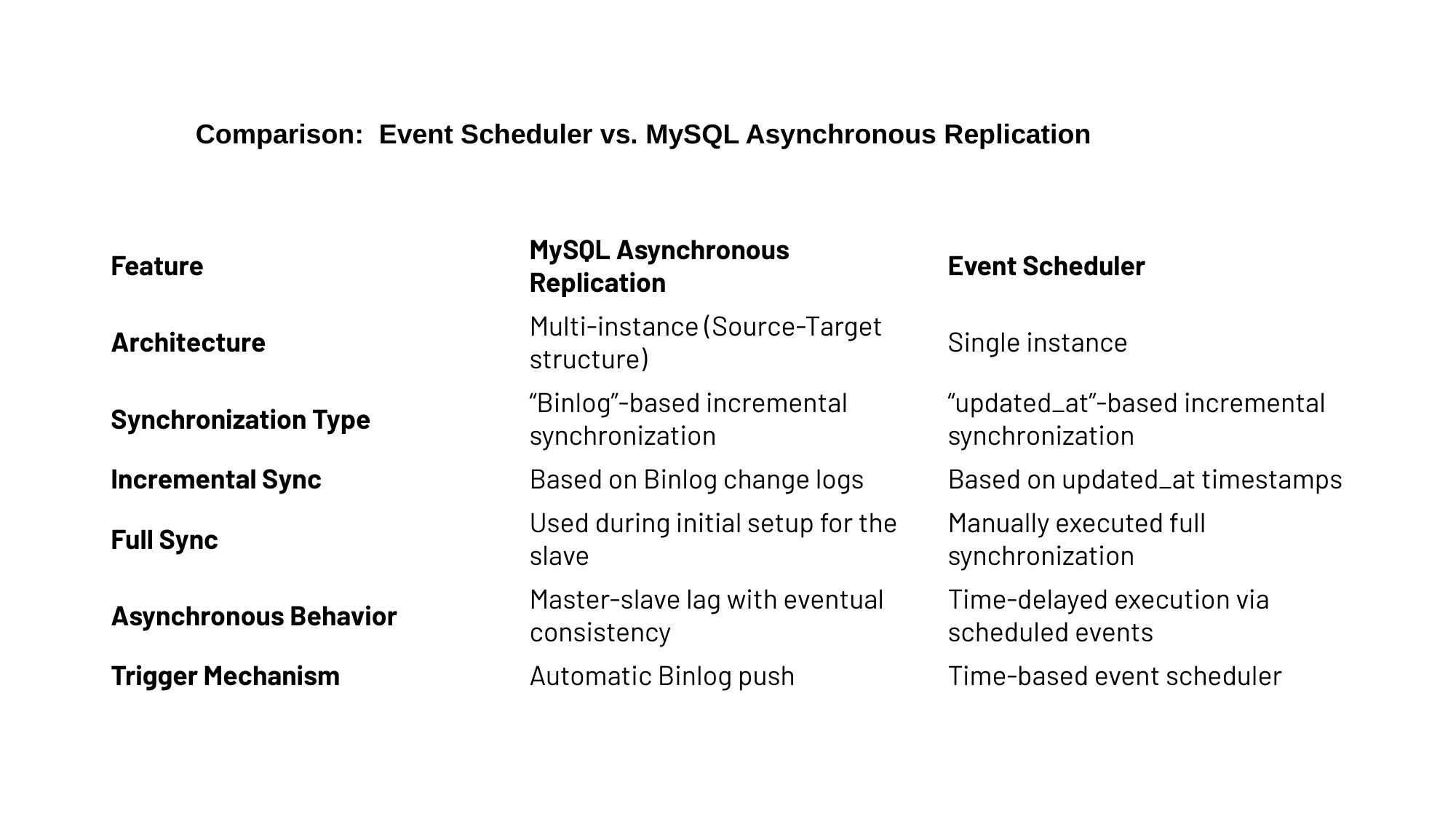

Comparison:  Event Scheduler vs. MySQL Asynchronous Replication

| Feature | MySQL Asynchronous Replication | Event Scheduler |
| --- | --- | --- |
| Architecture | Multi-instance (Source-Target structure) | Single instance |
| Synchronization Type | “Binlog”-based incremental synchronization | “updated\_at”-based incremental synchronization |
| Incremental Sync | Based on Binlog change logs | Based on updated\_at timestamps |
| Full Sync | Used during initial setup for the slave | Manually executed full synchronization |
| Asynchronous Behavior | Master-slave lag with eventual consistency | Time-delayed execution via scheduled events |
| Trigger Mechanism | Automatic Binlog push | Time-based event scheduler |